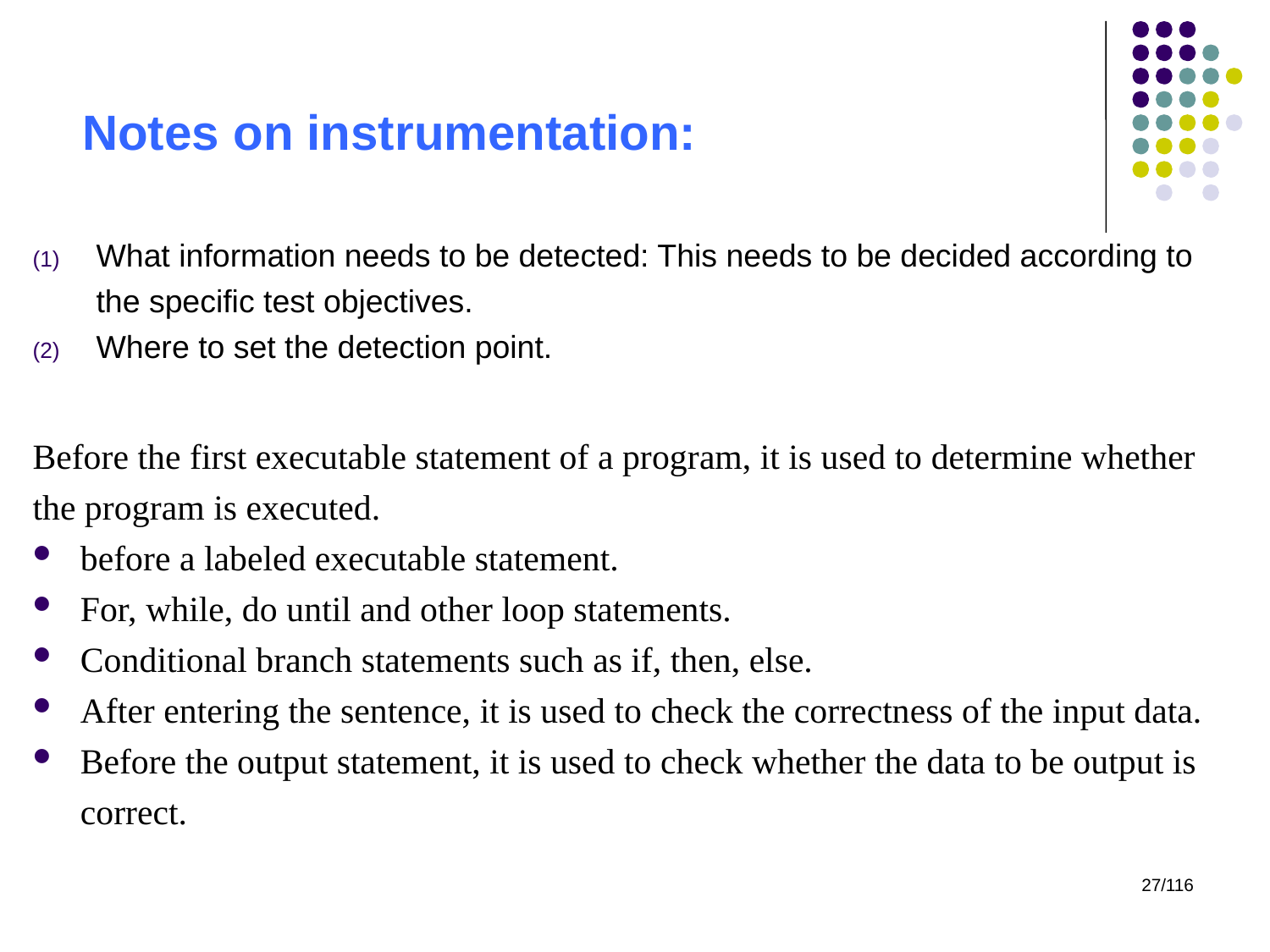

# Notes on instrumentation:
What information needs to be detected: This needs to be decided according to the specific test objectives.
Where to set the detection point.

Before the first executable statement of a program, it is used to determine whether the program is executed.
before a labeled executable statement.
For, while, do until and other loop statements.
Conditional branch statements such as if, then, else.
After entering the sentence, it is used to check the correctness of the input data.
Before the output statement, it is used to check whether the data to be output is correct.
27/116